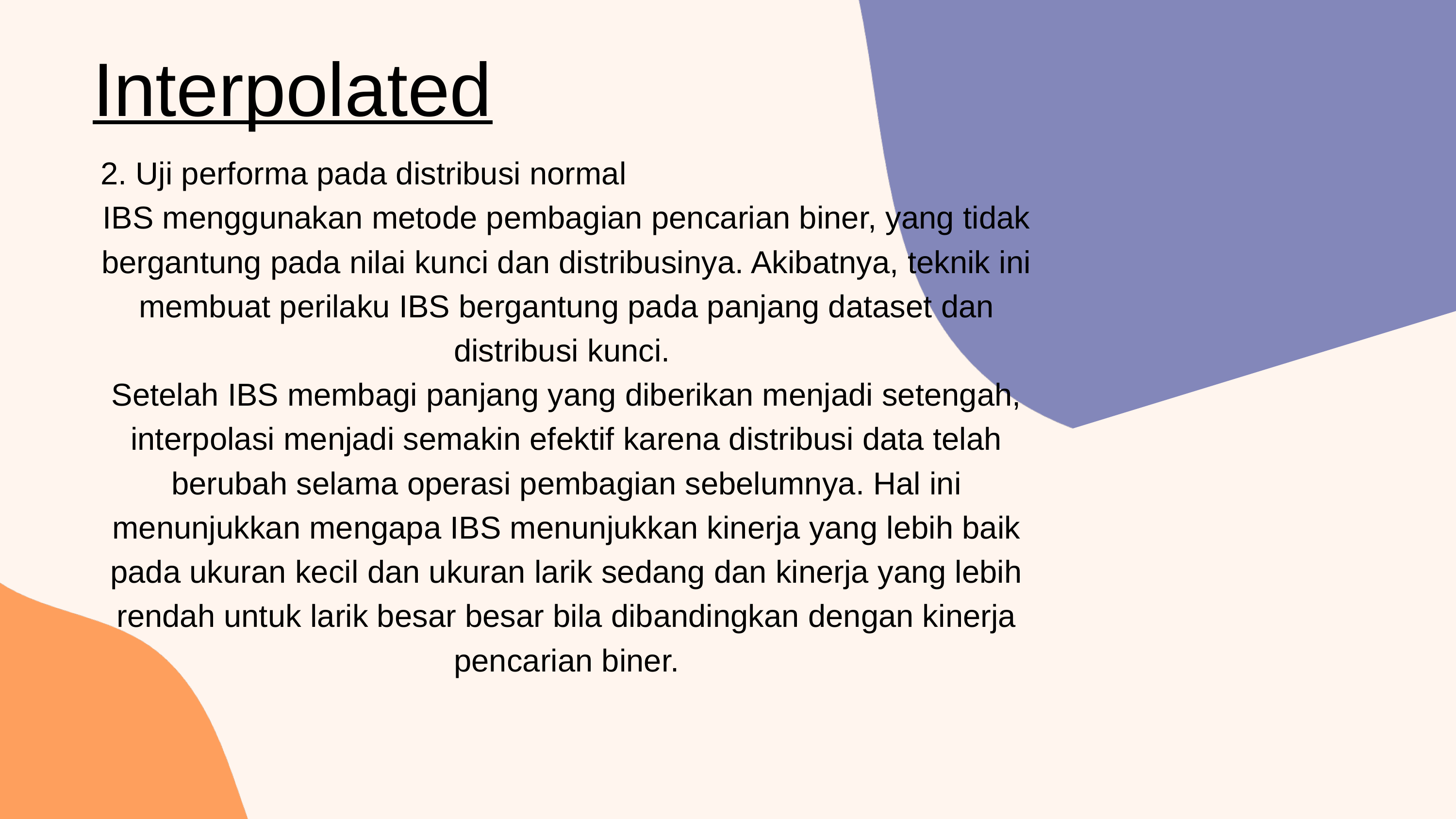

Interpolated
2. Uji performa pada distribusi normal
IBS menggunakan metode pembagian pencarian biner, yang tidak bergantung pada nilai kunci dan distribusinya. Akibatnya, teknik ini membuat perilaku IBS bergantung pada panjang dataset dan distribusi kunci.
Setelah IBS membagi panjang yang diberikan menjadi setengah, interpolasi menjadi semakin efektif karena distribusi data telah berubah selama operasi pembagian sebelumnya. Hal ini menunjukkan mengapa IBS menunjukkan kinerja yang lebih baik pada ukuran kecil dan ukuran larik sedang dan kinerja yang lebih rendah untuk larik besar besar bila dibandingkan dengan kinerja pencarian biner.